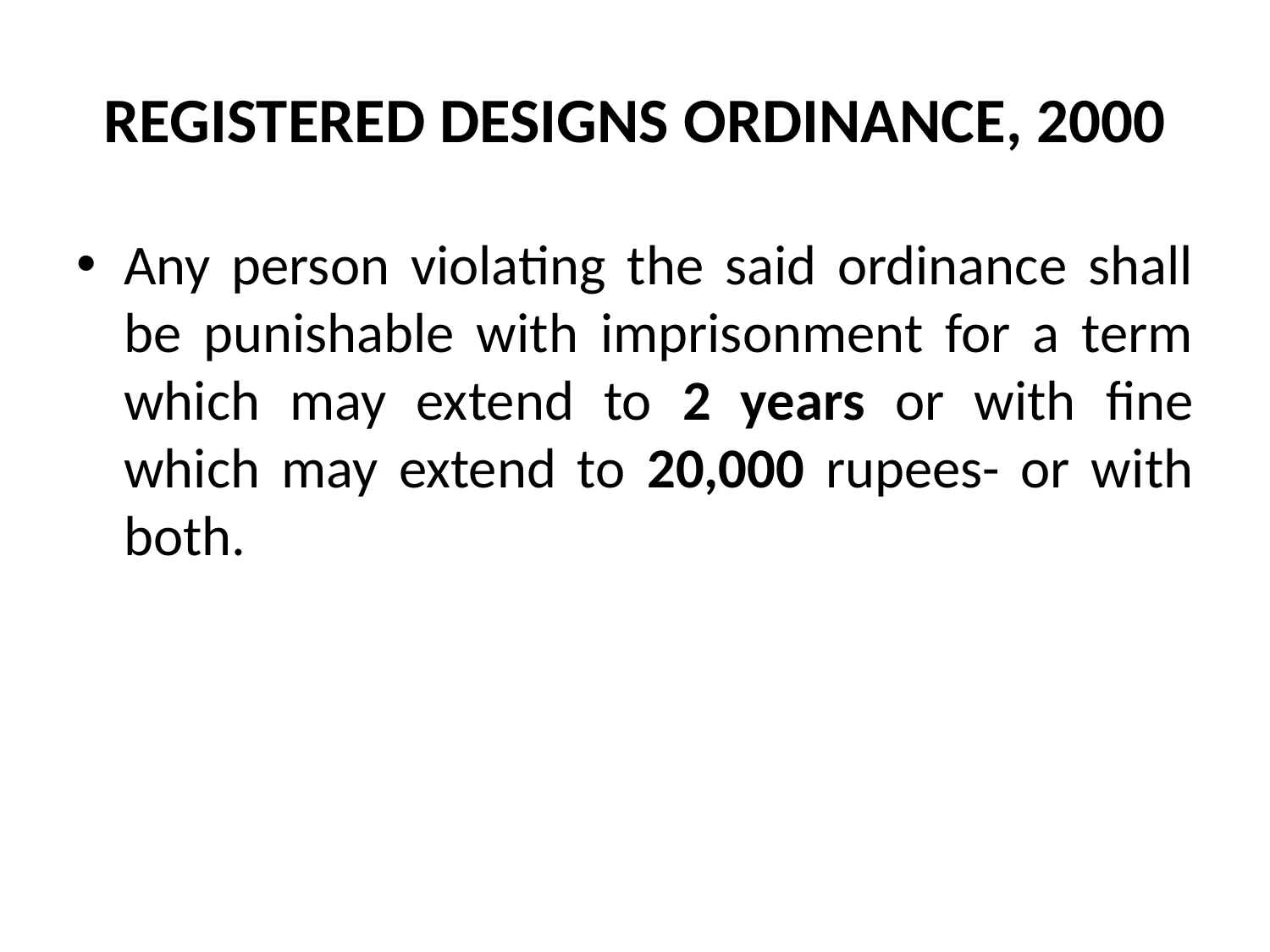

# REGISTERED DESIGNS ORDINANCE, 2000
Any person violating the said ordinance shall be punishable with imprisonment for a term which may extend to 2 years or with fine which may extend to 20,000 rupees- or with both.